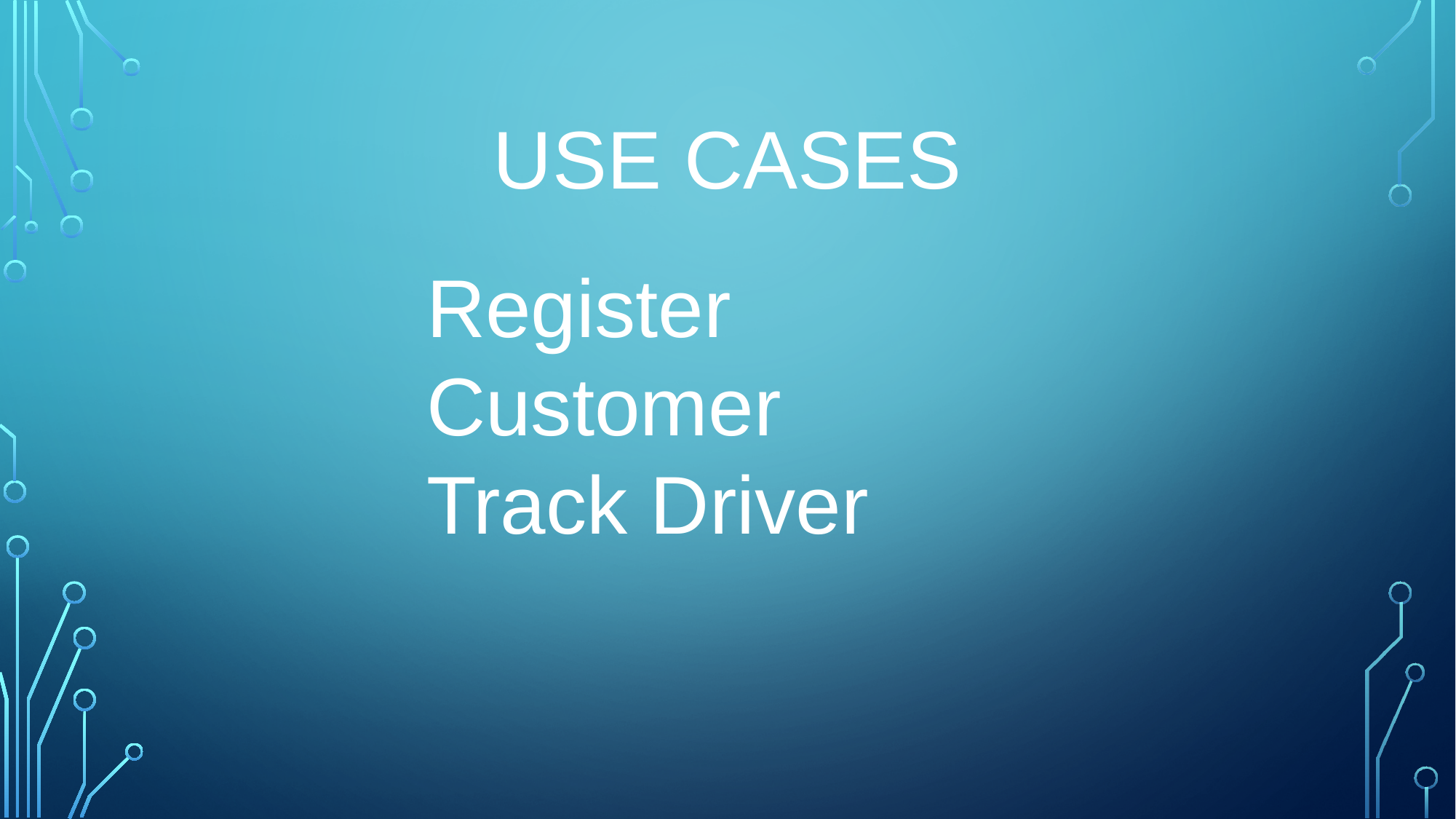

# Use cases
Register Customer
Track Driver